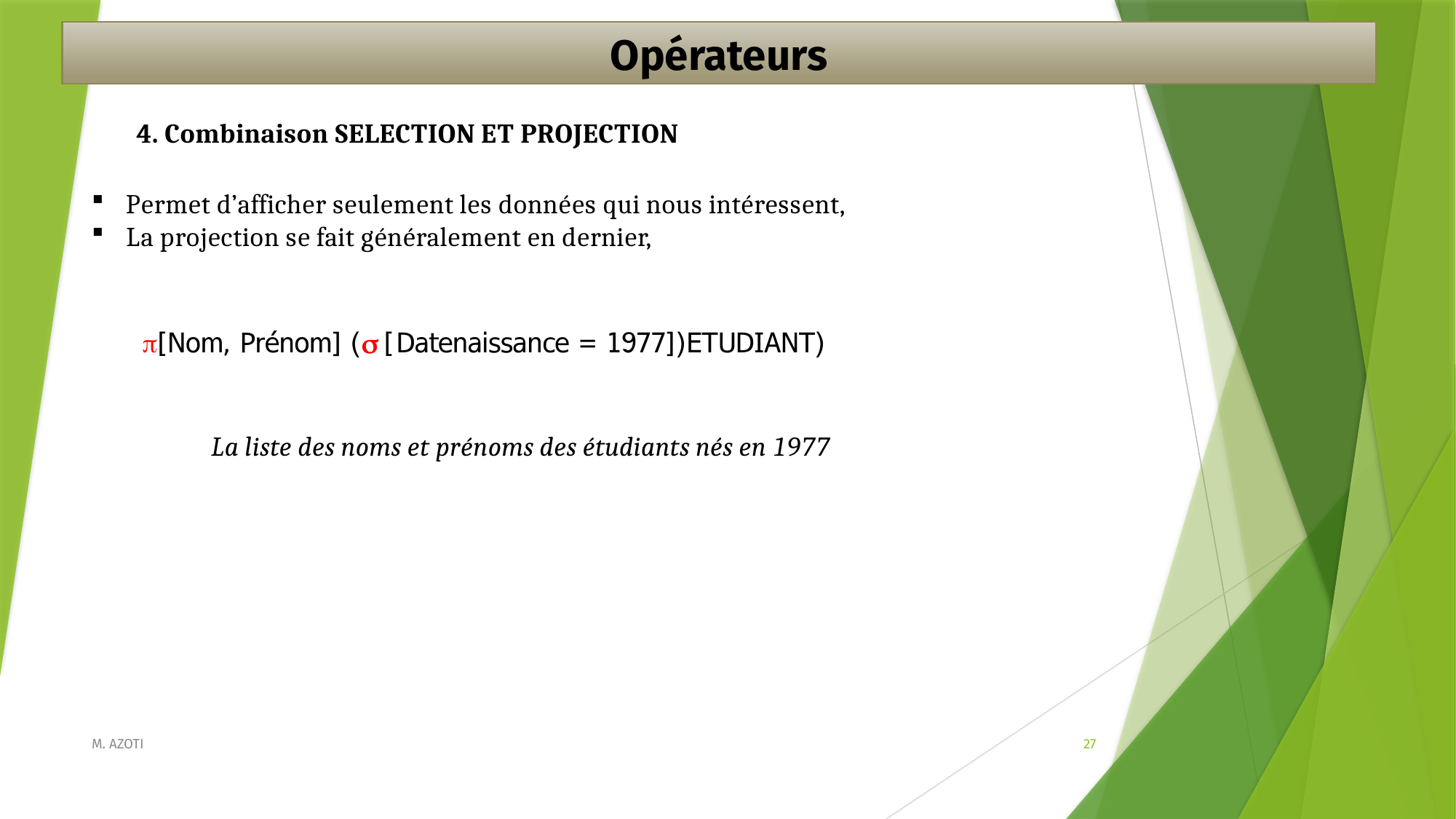

Opérateurs
4. Combinaison SELECTION ET PROJECTION
Permet d’afficher seulement les données qui nous intéressent,
La projection se fait généralement en dernier,
π[Nom, Prénom] (σ [Datenaissance = 1977])ETUDIANT)
La liste des noms et prénoms des étudiants nés en 1977
M. AZOTI
27